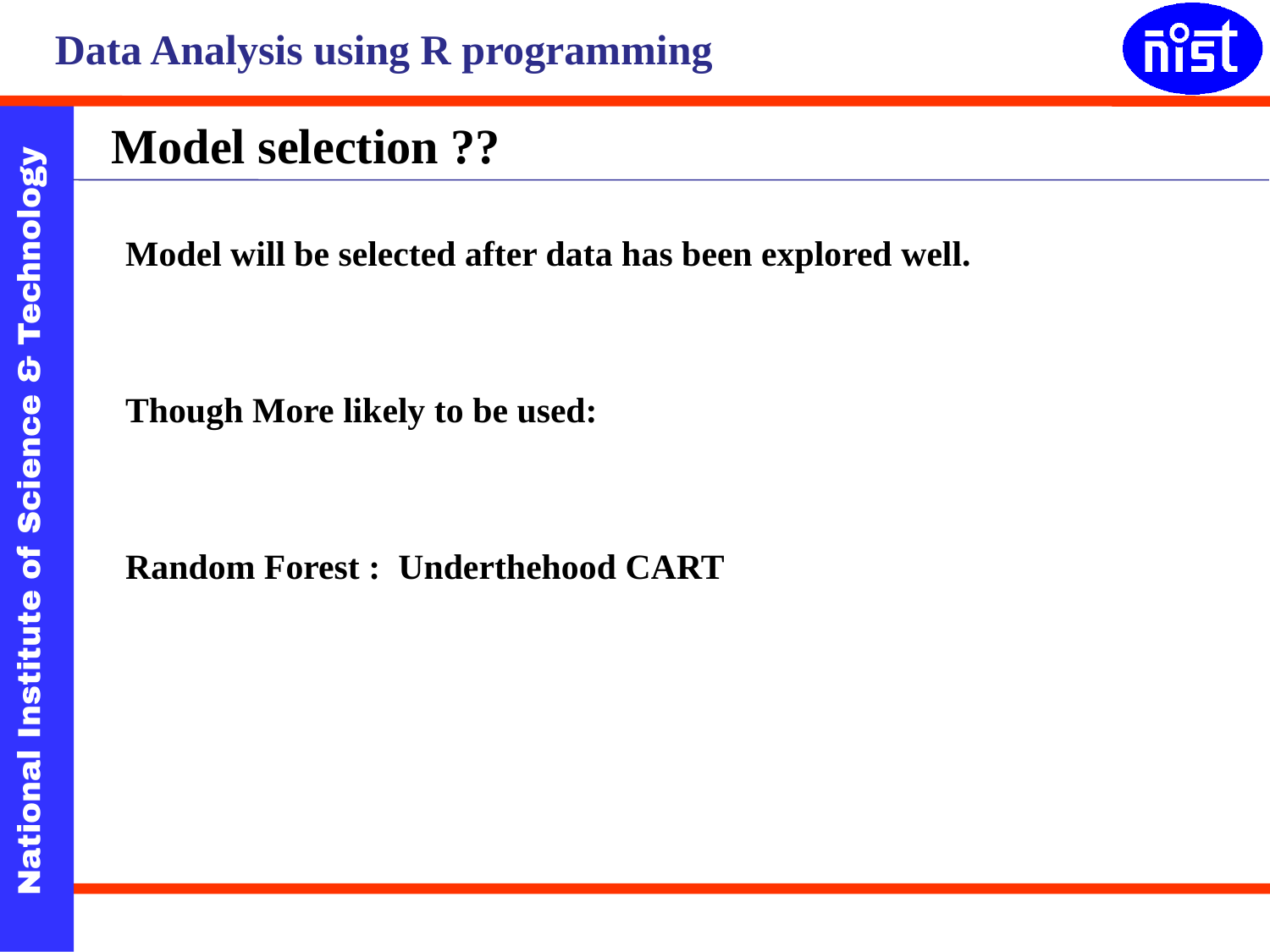

Data Analysis using R programming
Model selection ??
Model will be selected after data has been explored well.

Though More likely to be used:

Random Forest :  Underthehood CART